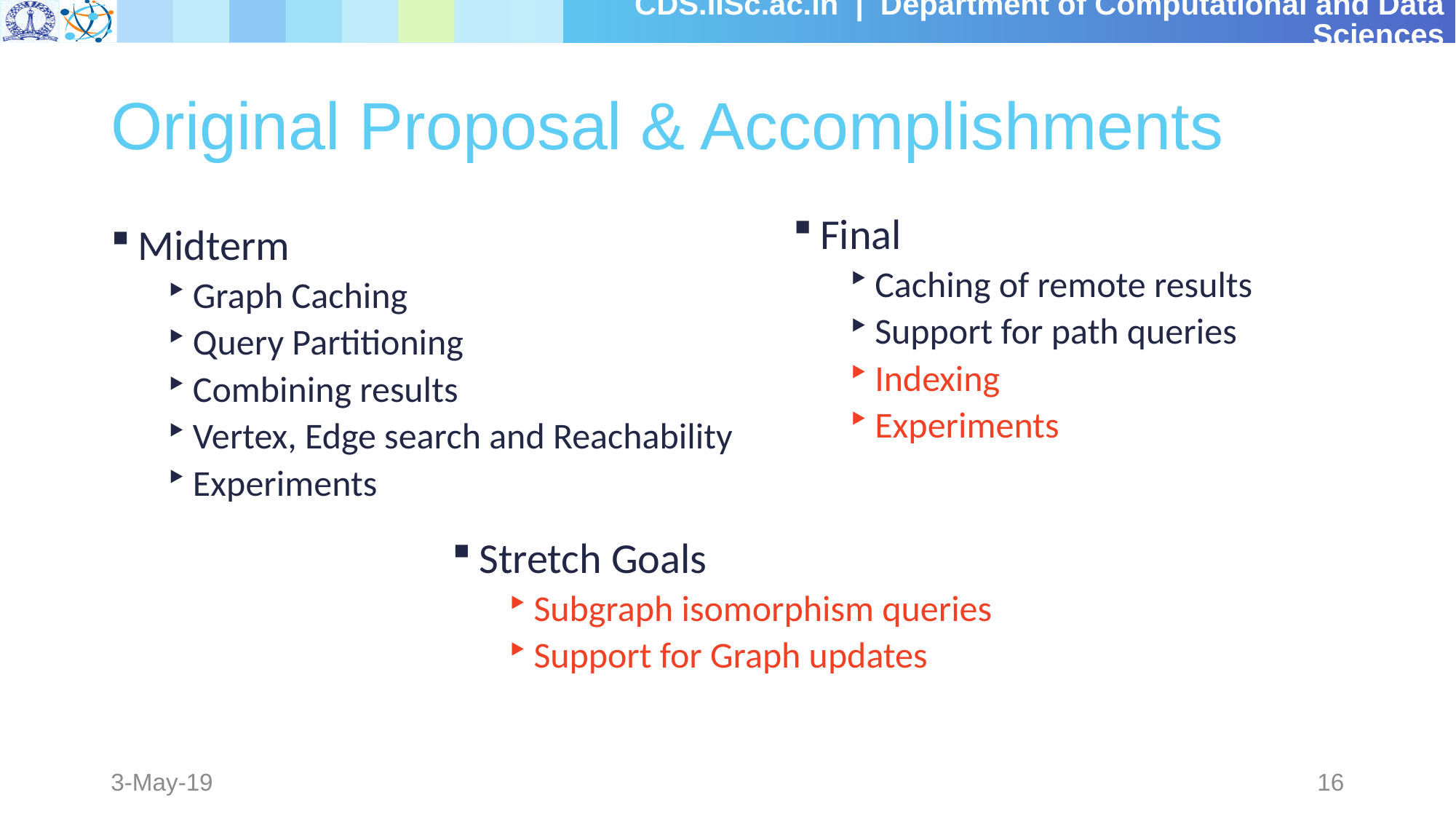

# Original Proposal & Accomplishments
Final
Caching of remote results
Support for path queries
Indexing
Experiments
Midterm
Graph Caching
Query Partitioning
Combining results
Vertex, Edge search and Reachability
Experiments
Stretch Goals
Subgraph isomorphism queries
Support for Graph updates
3-May-19

16